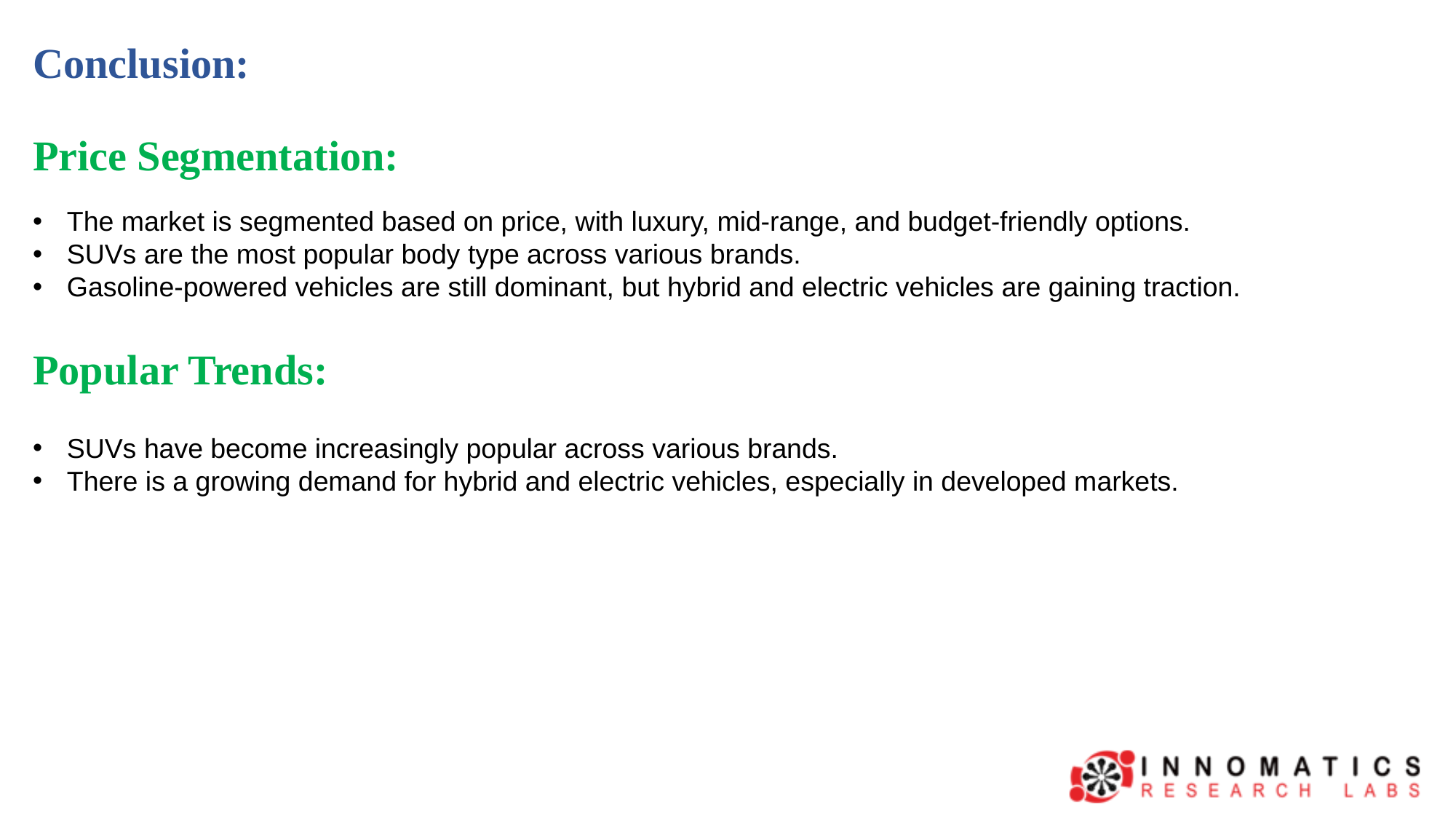

Conclusion:
Price Segmentation:
The market is segmented based on price, with luxury, mid-range, and budget-friendly options.
SUVs are the most popular body type across various brands.
Gasoline-powered vehicles are still dominant, but hybrid and electric vehicles are gaining traction.
Popular Trends:
SUVs have become increasingly popular across various brands.
There is a growing demand for hybrid and electric vehicles, especially in developed markets.